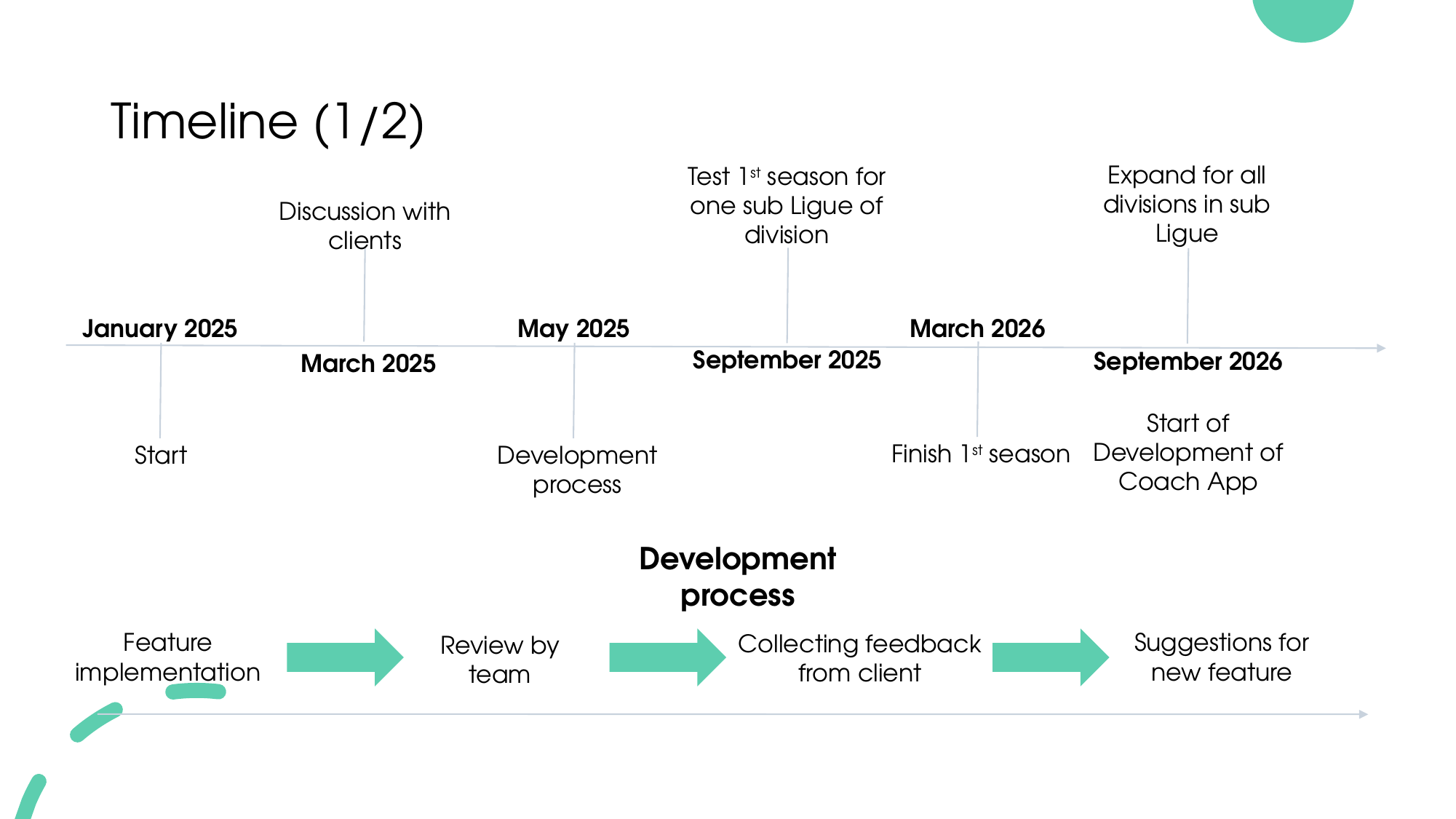

# Timeline (1/2)
Expand for all divisions in sub Ligue
Test 1st season for one sub Ligue of division
Discussion with clients

March 2026
May 2025
January 2025
September 2025
September 2026
March 2025
Start of Development of Coach App
Finish 1st season
Start
Development process
Development process
Feature implementation
Suggestions for new feature

Collecting feedback from client

Review by team